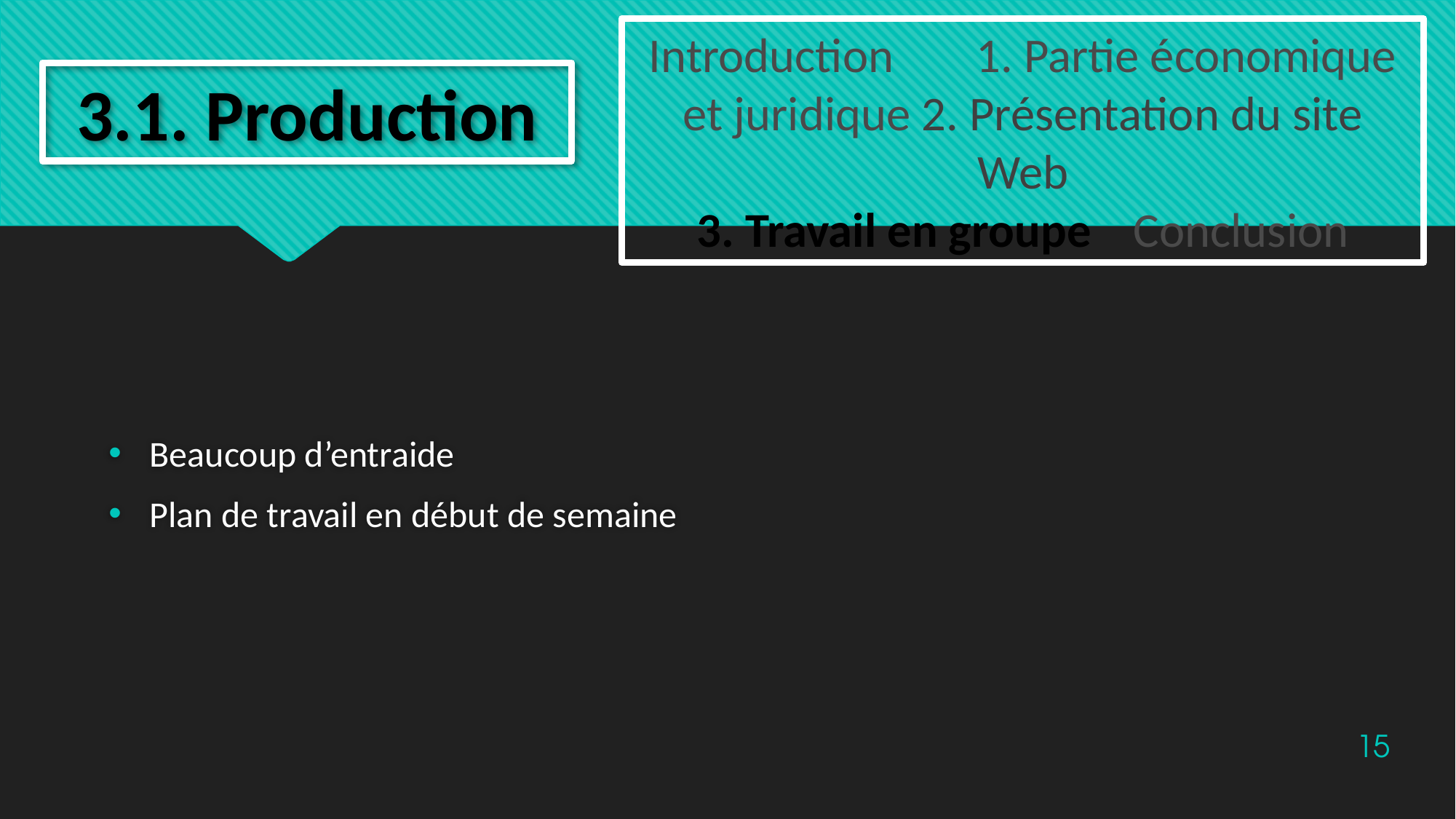

Introduction	1. Partie économique et juridique 2. Présentation du site Web
3. Travail en groupe	Conclusion
3.1. Production
Beaucoup d’entraide
Plan de travail en début de semaine
15